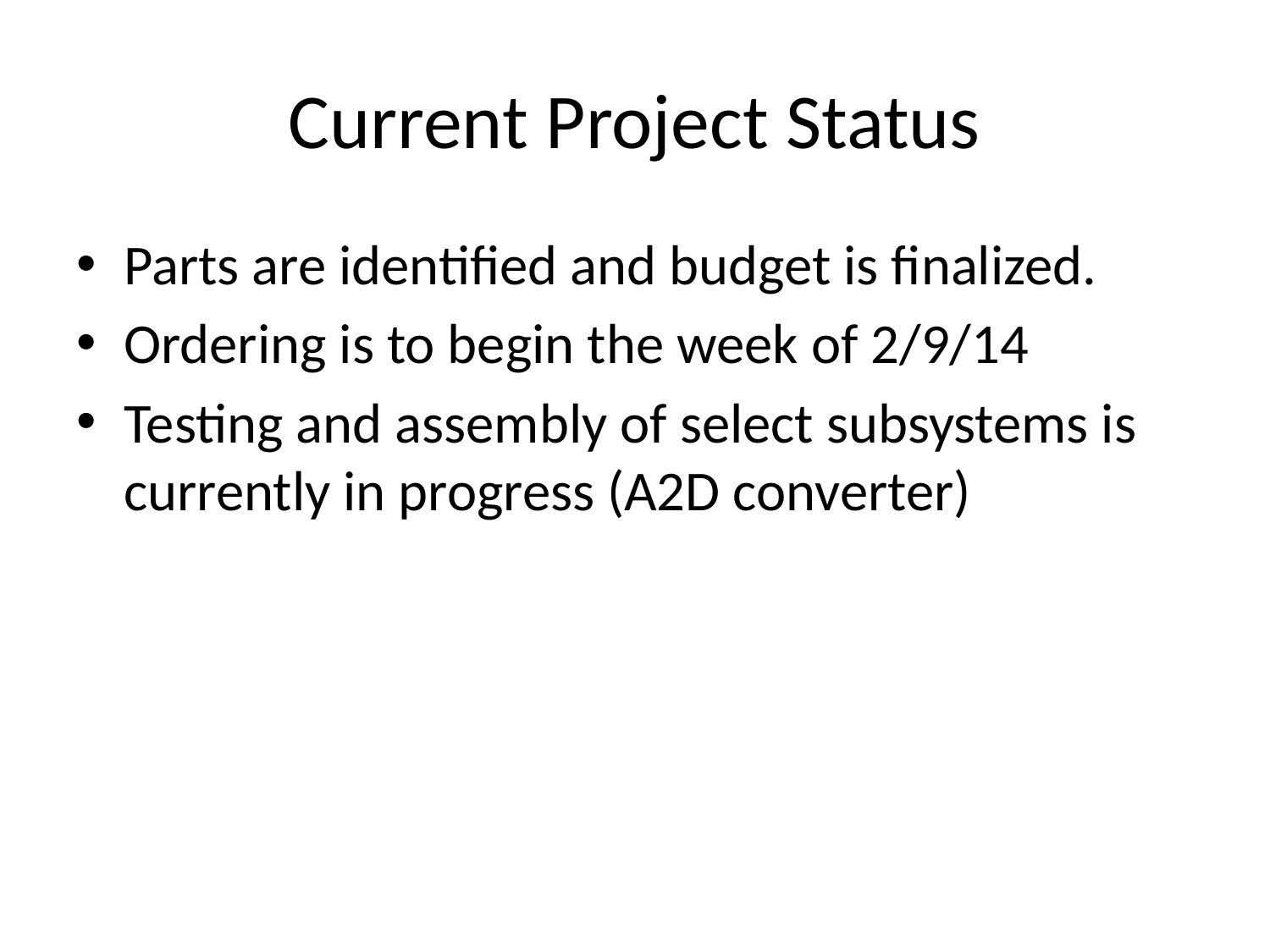

# Current Project Status
Parts are identified and budget is finalized.
Ordering is to begin the week of 2/9/14
Testing and assembly of select subsystems is currently in progress (A2D converter)